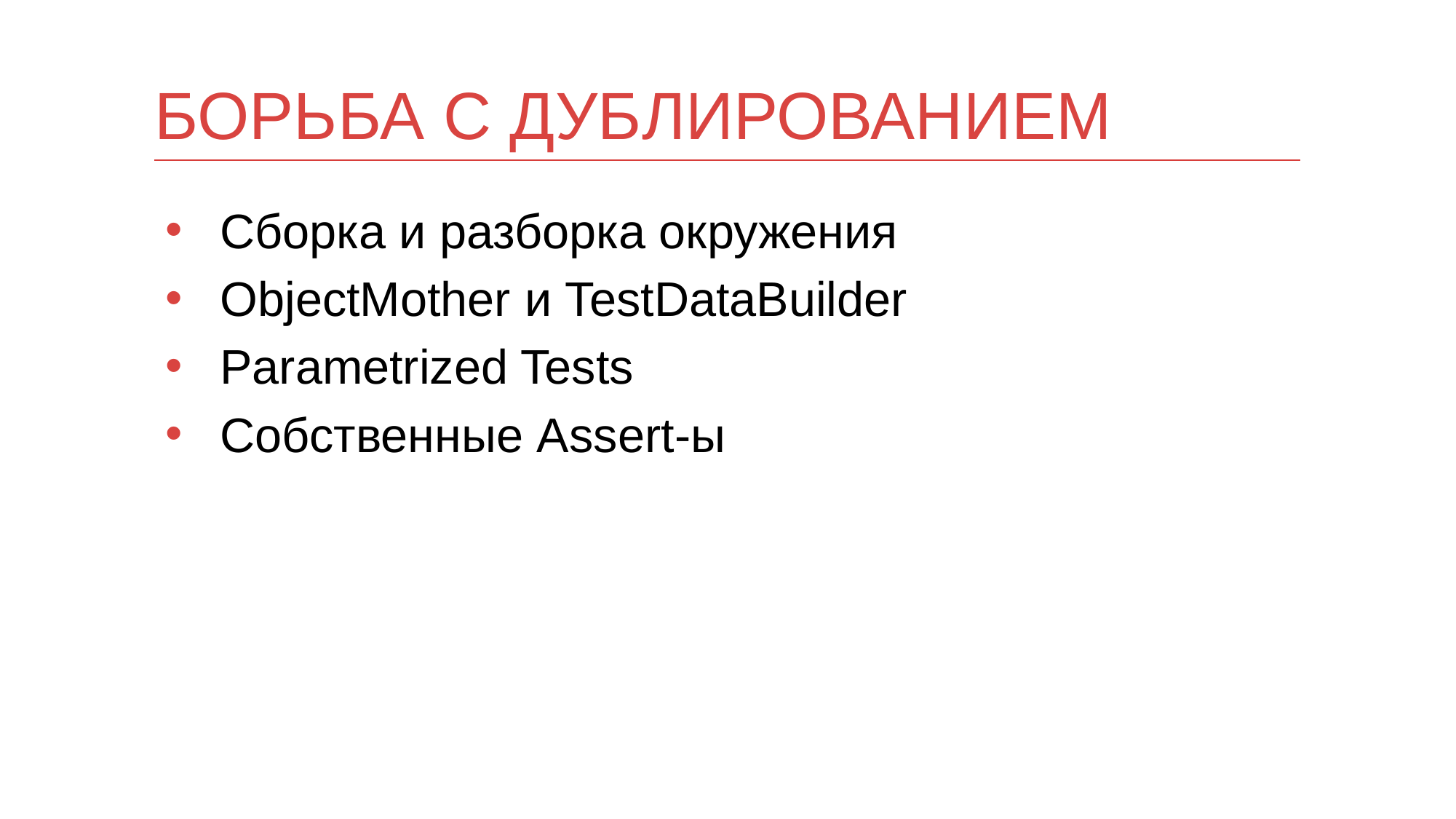

# Борьба с дублированием
Сборка и разборка окружения
ObjectMother и TestDataBuilder
Parametrized Tests
Собственные Assert-ы